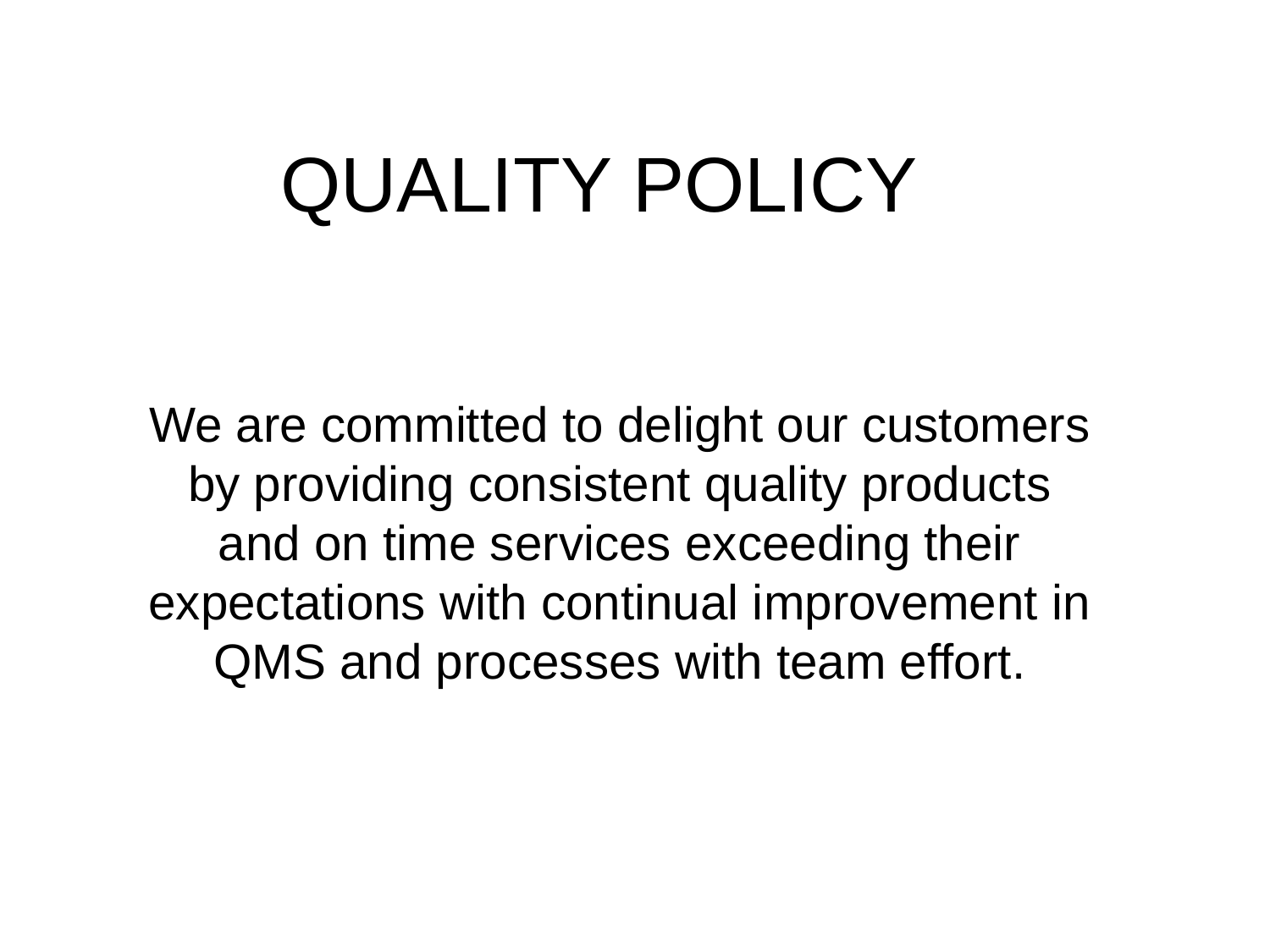

# QUALITY POLICY
We are committed to delight our customers by providing consistent quality products and on time services exceeding their expectations with continual improvement in QMS and processes with team effort.